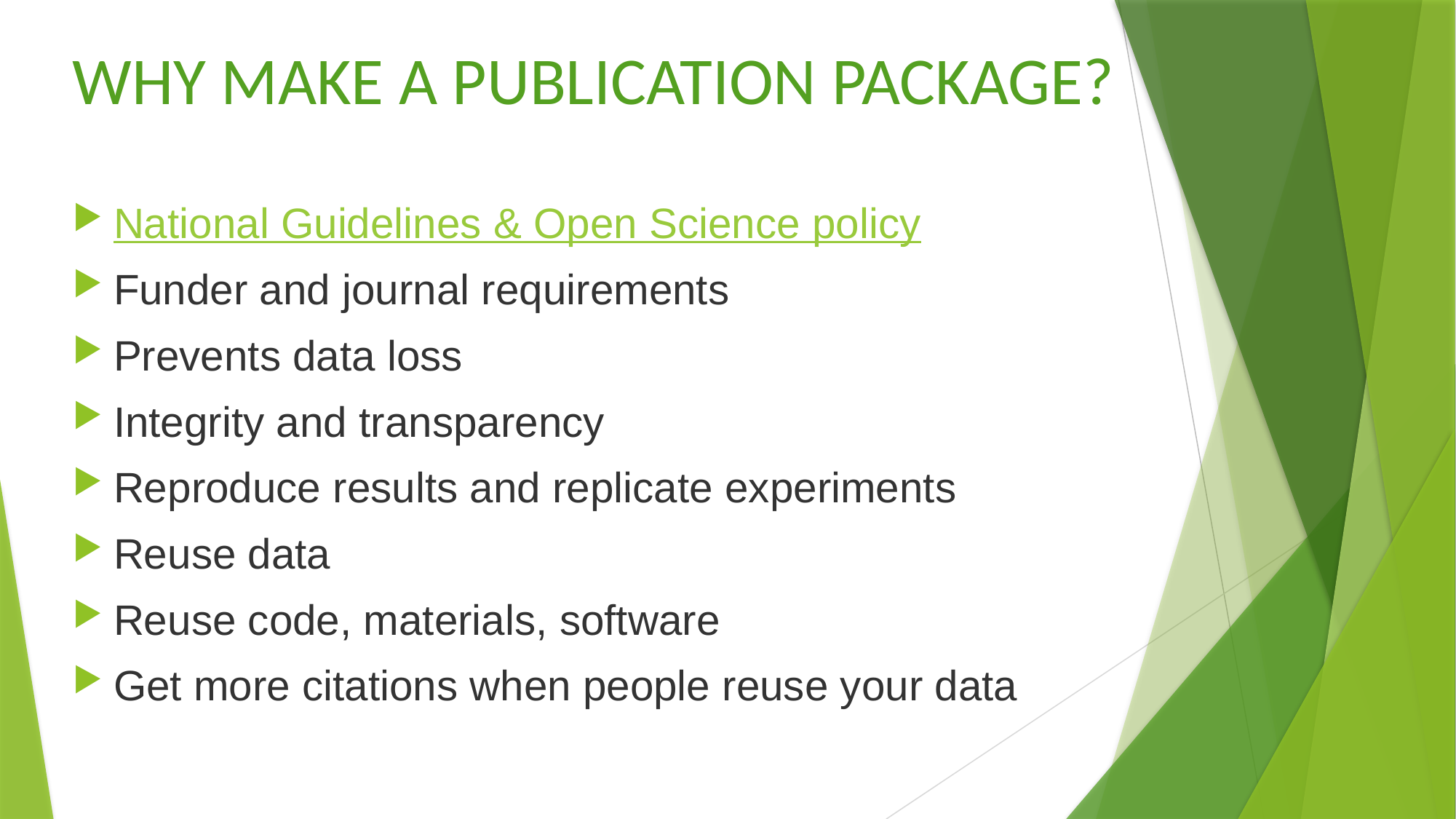

# WHY MAKE A PUBLICATION PACKAGE?

National Guidelines & Open Science policy
Funder and journal requirements
Prevents data loss
Integrity and transparency
Reproduce results and replicate experiments
Reuse data
Reuse code, materials, software
Get more citations when people reuse your data